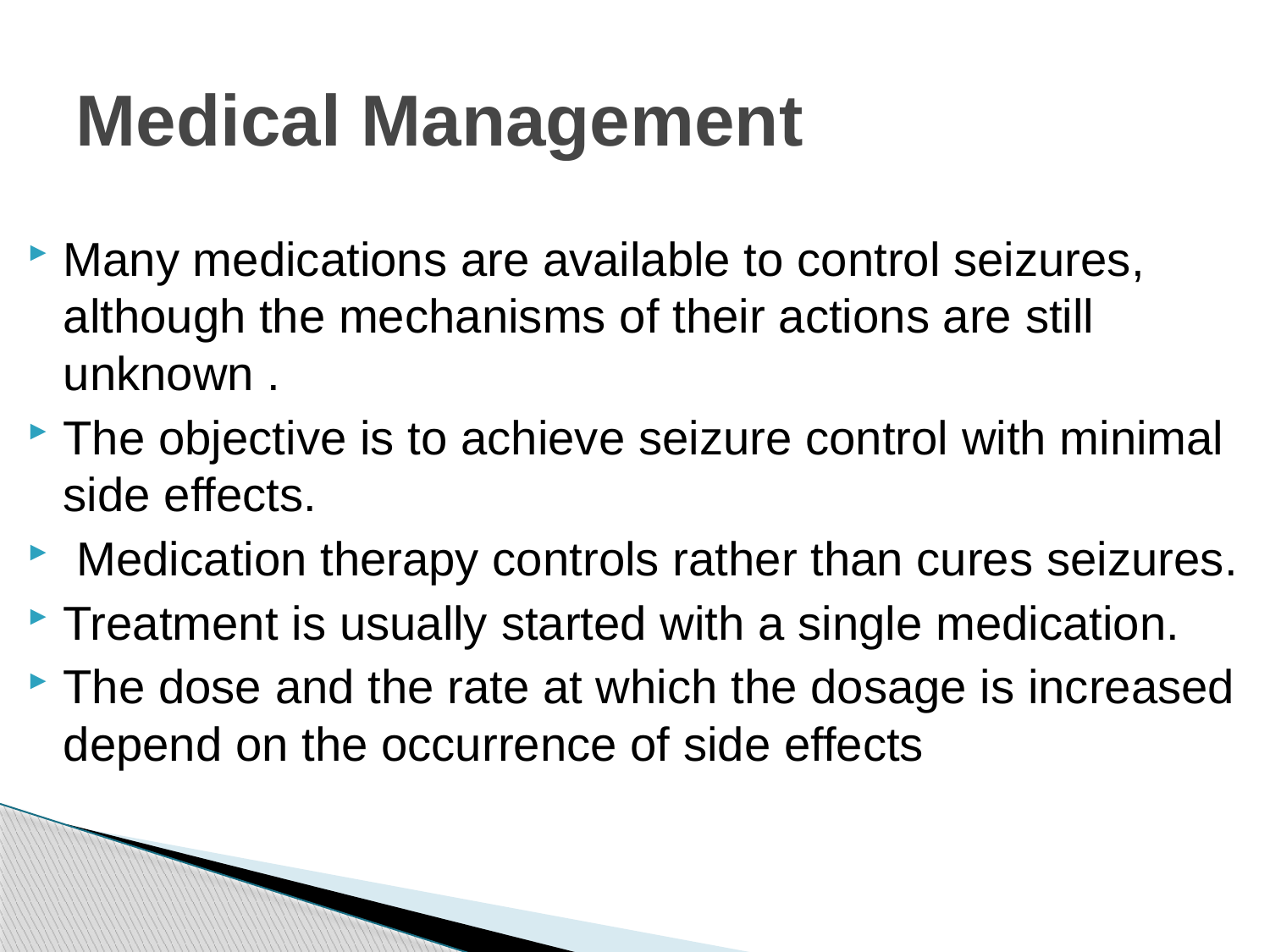

# Medical Management
Many medications are available to control seizures, although the mechanisms of their actions are still unknown .
The objective is to achieve seizure control with minimal side effects.
 Medication therapy controls rather than cures seizures.
Treatment is usually started with a single medication.
The dose and the rate at which the dosage is increased depend on the occurrence of side effects